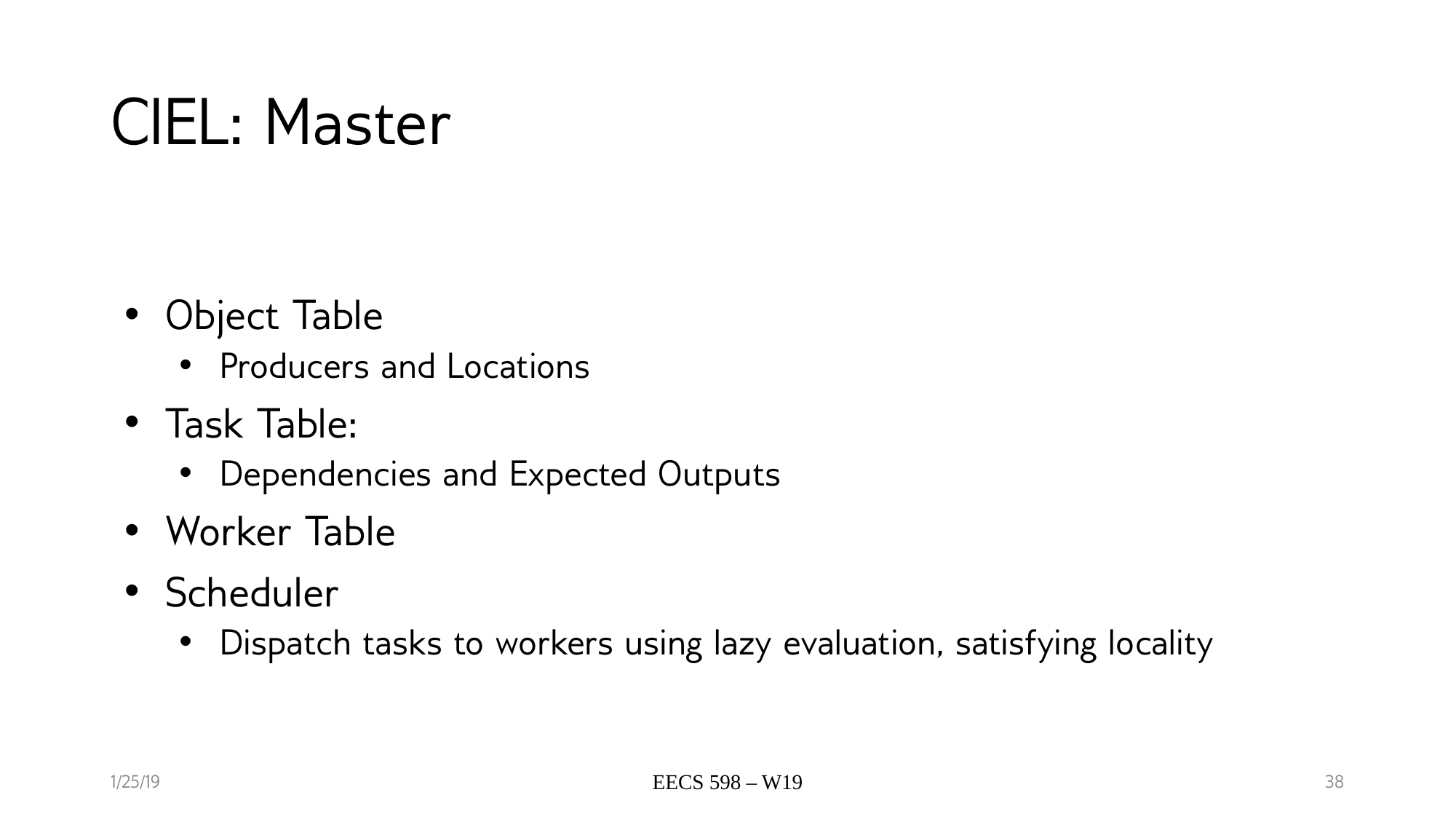

# CIEL: Master
Object Table
Producers and Locations
Task Table:
Dependencies and Expected Outputs
Worker Table
Scheduler
Dispatch tasks to workers using lazy evaluation, satisfying locality
1/25/19
EECS 598 – W19
38